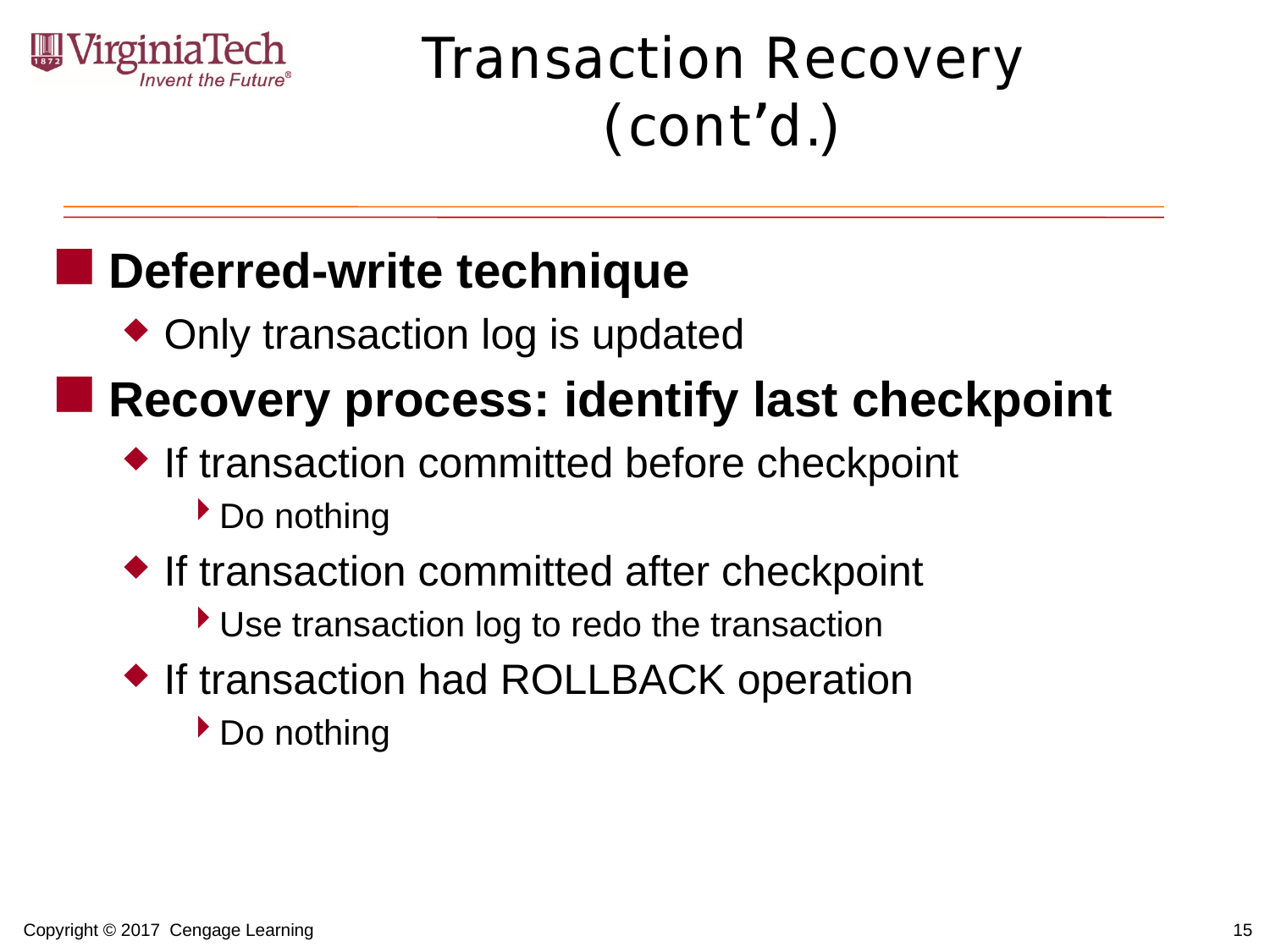

# Transaction Recovery (cont’d.)
Deferred-write technique
Only transaction log is updated
Recovery process: identify last checkpoint
If transaction committed before checkpoint
Do nothing
If transaction committed after checkpoint
Use transaction log to redo the transaction
If transaction had ROLLBACK operation
Do nothing

15
Copyright © 2017  Cengage Learning